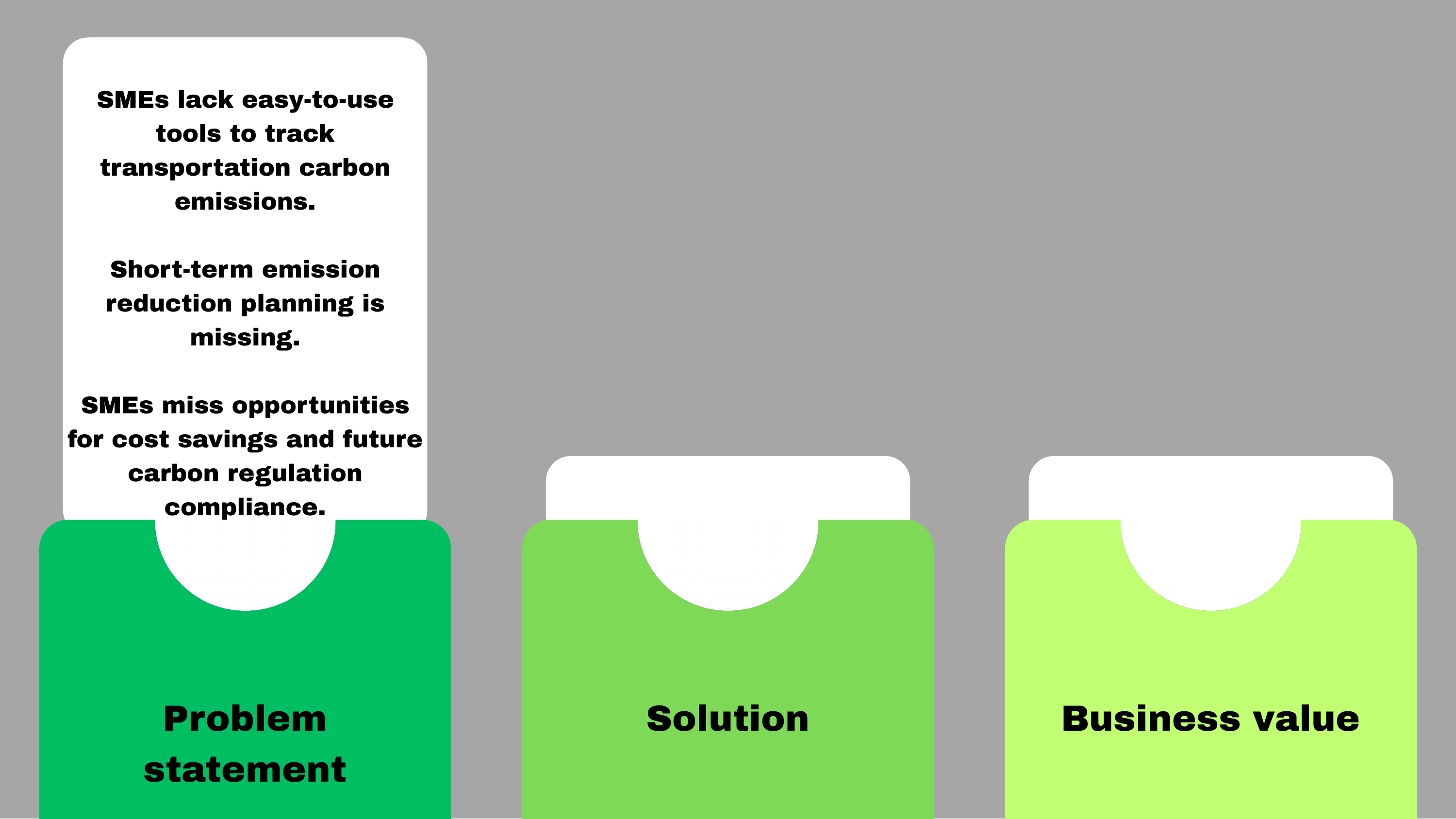

SMEs lack easy-to-use tools to track transportation carbon emissions.

Short-term emission reduction planning is missing.

SMEs miss opportunities for cost savings and future carbon regulation compliance.

Real-time carbon tracking app for SME transportation activities.

Predictive insights to help businesses proactively reduce future emissions.

Gamified rewards system to encourage consistent carbon reduction actions.

- Win-win collaboration

- Lower Operating costs

- Stronger brand image

Problem statement
Solution
Business value